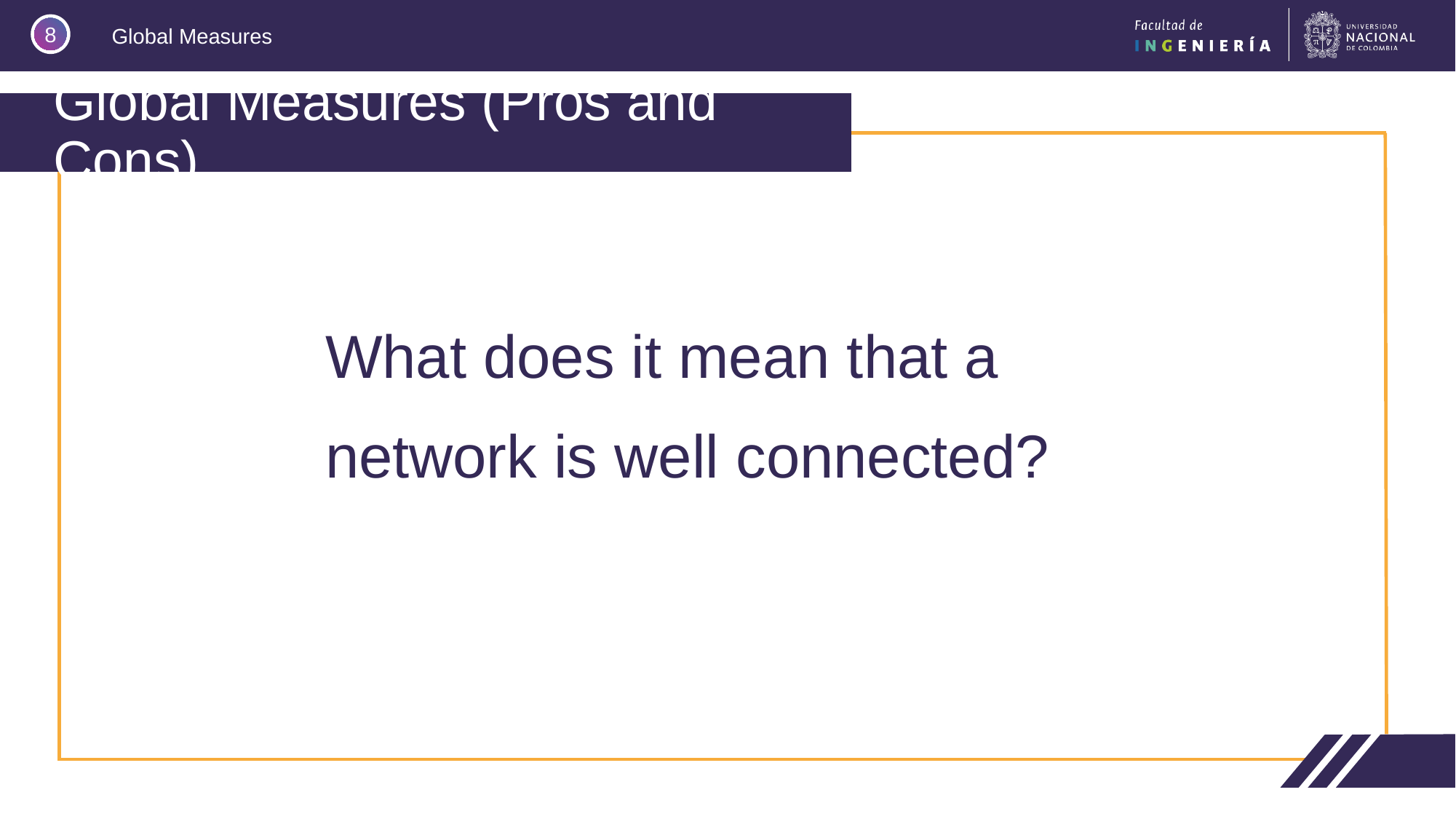

8
# Global Measures (Pros and Cons)
What does it mean that a network is well connected?